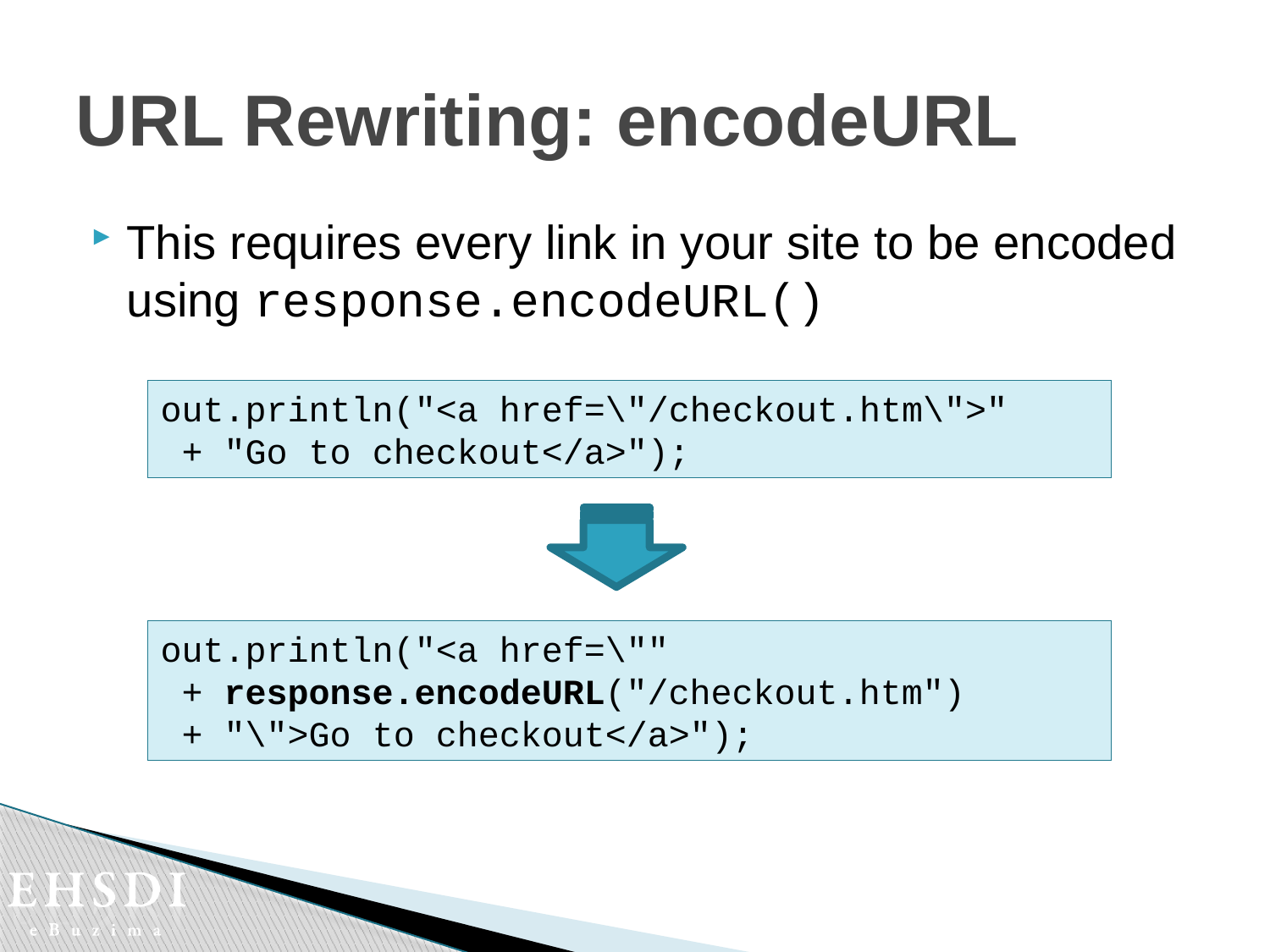

# URL Rewriting: encodeURL
This requires every link in your site to be encoded using response.encodeURL()
out.println("<a href=\"/checkout.htm\">"
 + "Go to checkout</a>");

out.println("<a href=\""
 + response.encodeURL("/checkout.htm")
 + "\">Go to checkout</a>");